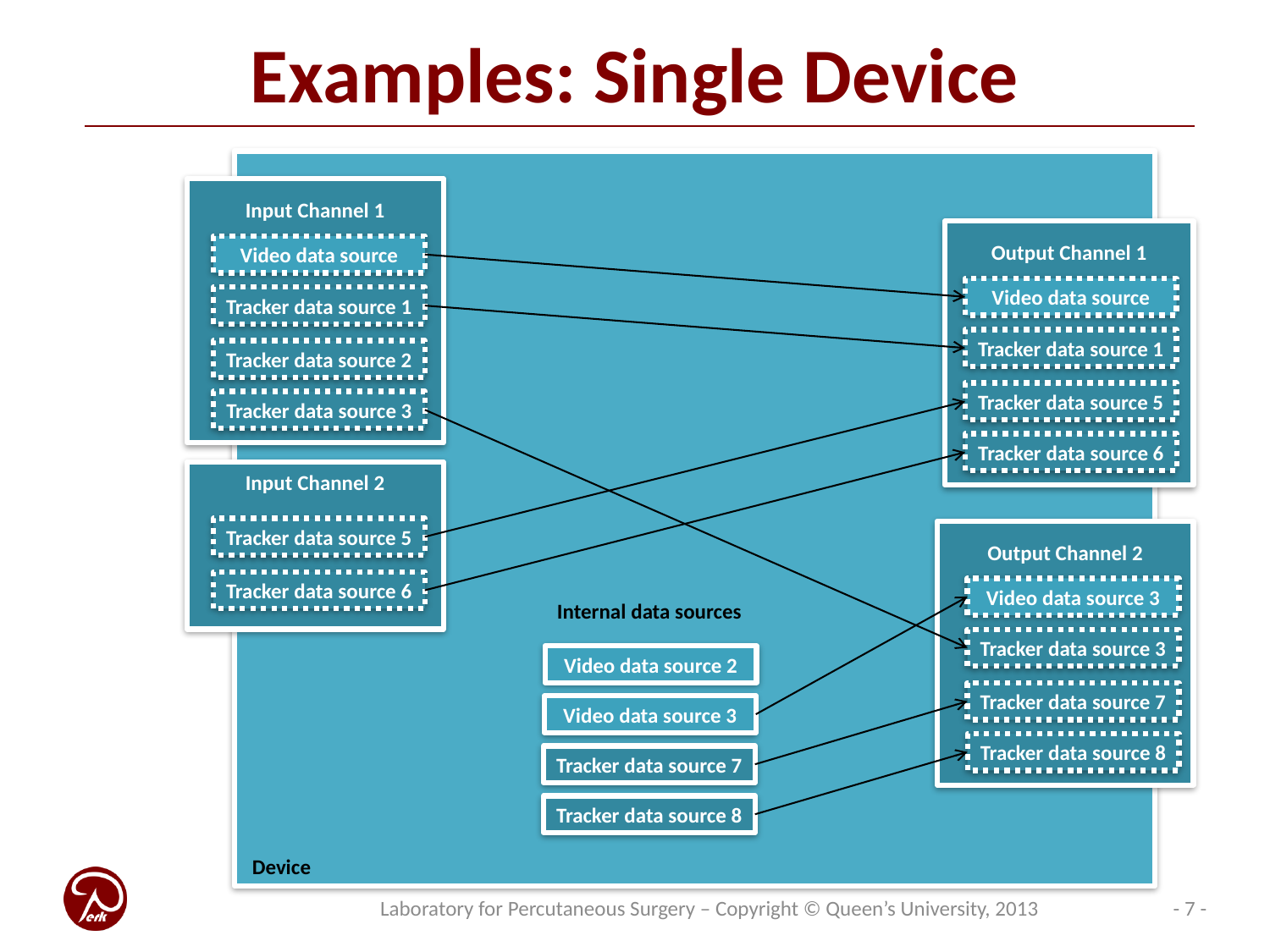

Examples: Single Device

Device
Input Channel 1

Output Channel 1

Video data source
Video data source
Tracker data source 1
Tracker data source 1
Tracker data source 2
Tracker data source 5
Tracker data source 3
Tracker data source 6
Input Channel 2

Tracker data source 5
Output Channel 2

Tracker data source 6
Video data source 3
Internal data sources
Tracker data source 3
Video data source 2
Tracker data source 7
Video data source 3
Tracker data source 8
Tracker data source 7
Tracker data source 8
- 7 -
Laboratory for Percutaneous Surgery – Copyright © Queen’s University, 2013